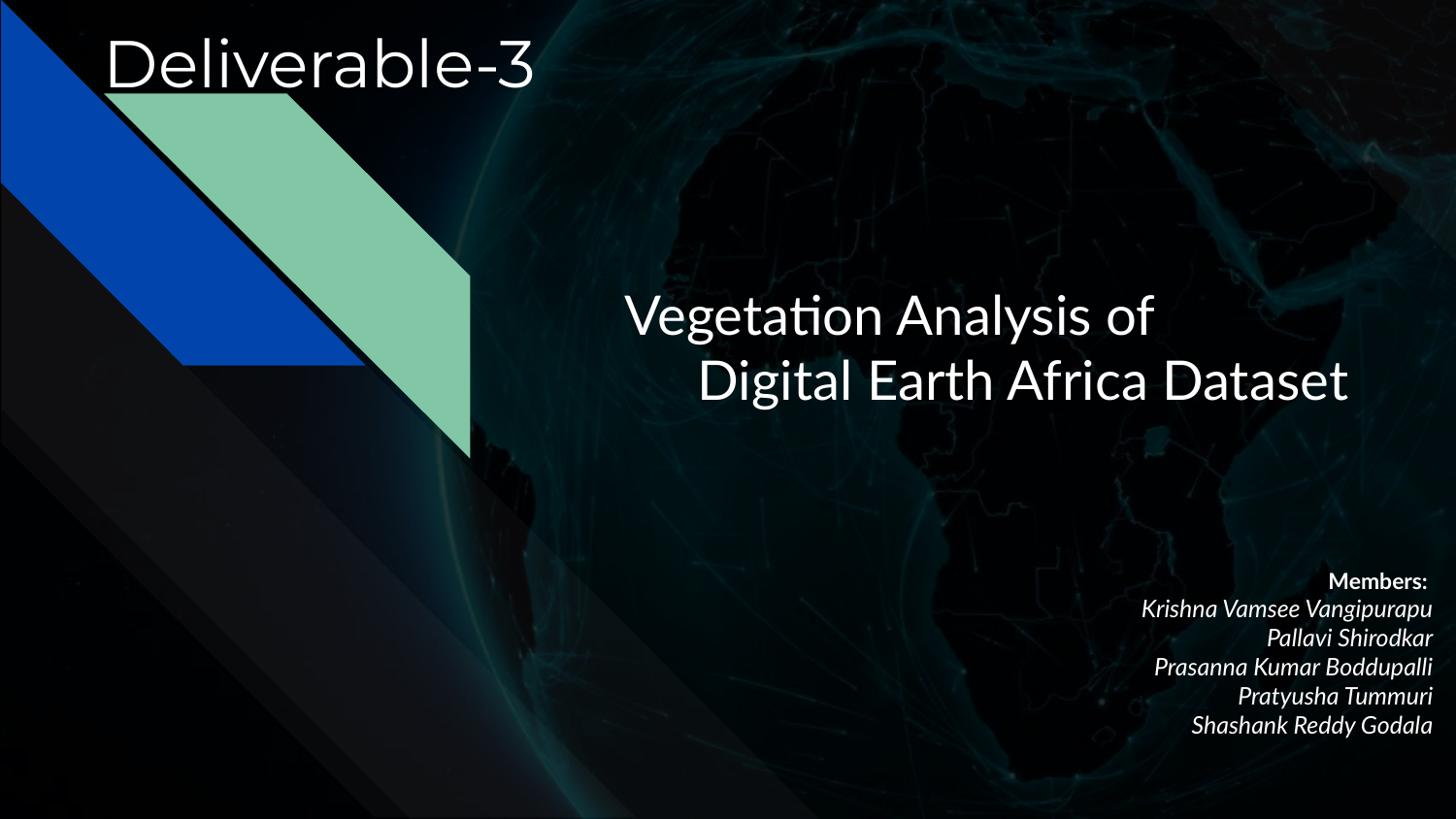

# Deliverable-3
Vegetation Analysis of
Digital Earth Africa Dataset
Members:
Krishna Vamsee Vangipurapu
Pallavi Shirodkar
Prasanna Kumar Boddupalli
Pratyusha Tummuri
Shashank Reddy Godala